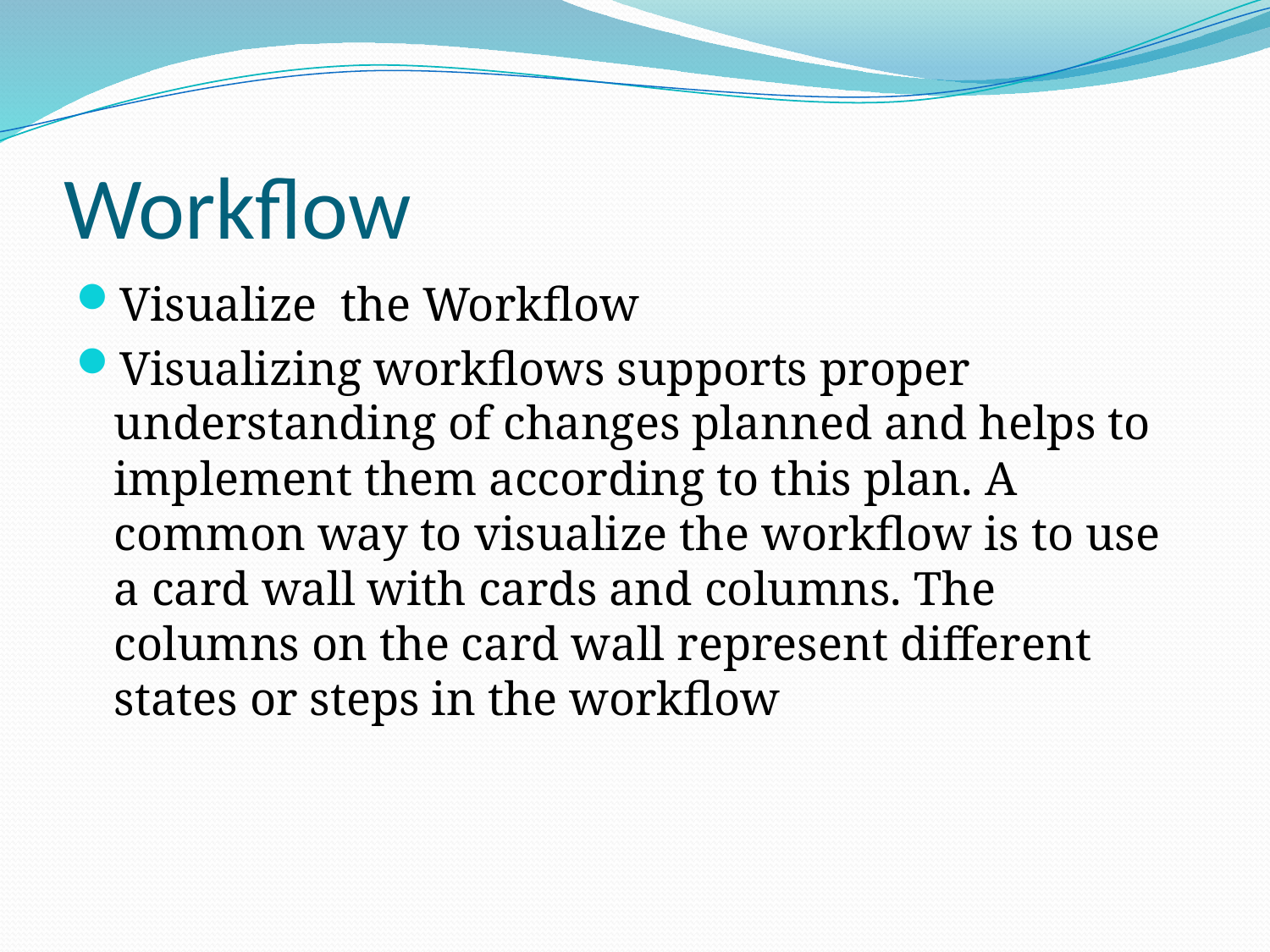

# Workflow
Visualize  the Workflow
Visualizing workflows supports proper understanding of changes planned and helps to implement them according to this plan. A common way to visualize the workflow is to use a card wall with cards and columns. The columns on the card wall represent different states or steps in the workflow